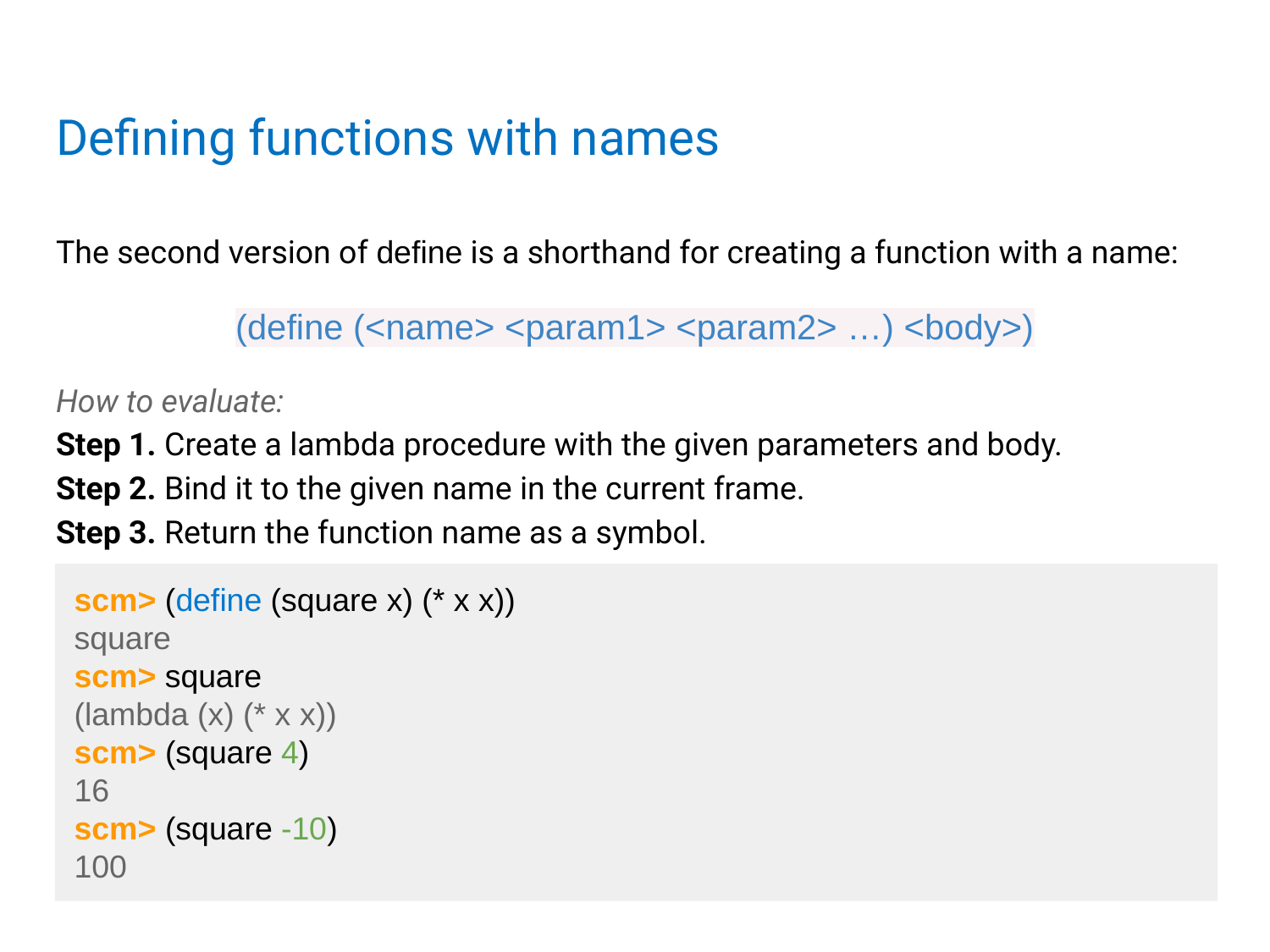

# Defining functions with names
The second version of define is a shorthand for creating a function with a name:
(define (<name> <param1> <param2> …) <body>)
How to evaluate:
Step 1. Create a lambda procedure with the given parameters and body.
Step 2. Bind it to the given name in the current frame.
Step 3. Return the function name as a symbol.

scm> (define (square x) (* x x))
square
scm> square
(lambda (x) (* x x))
scm> (square 4)
16
scm> (square -10)
100